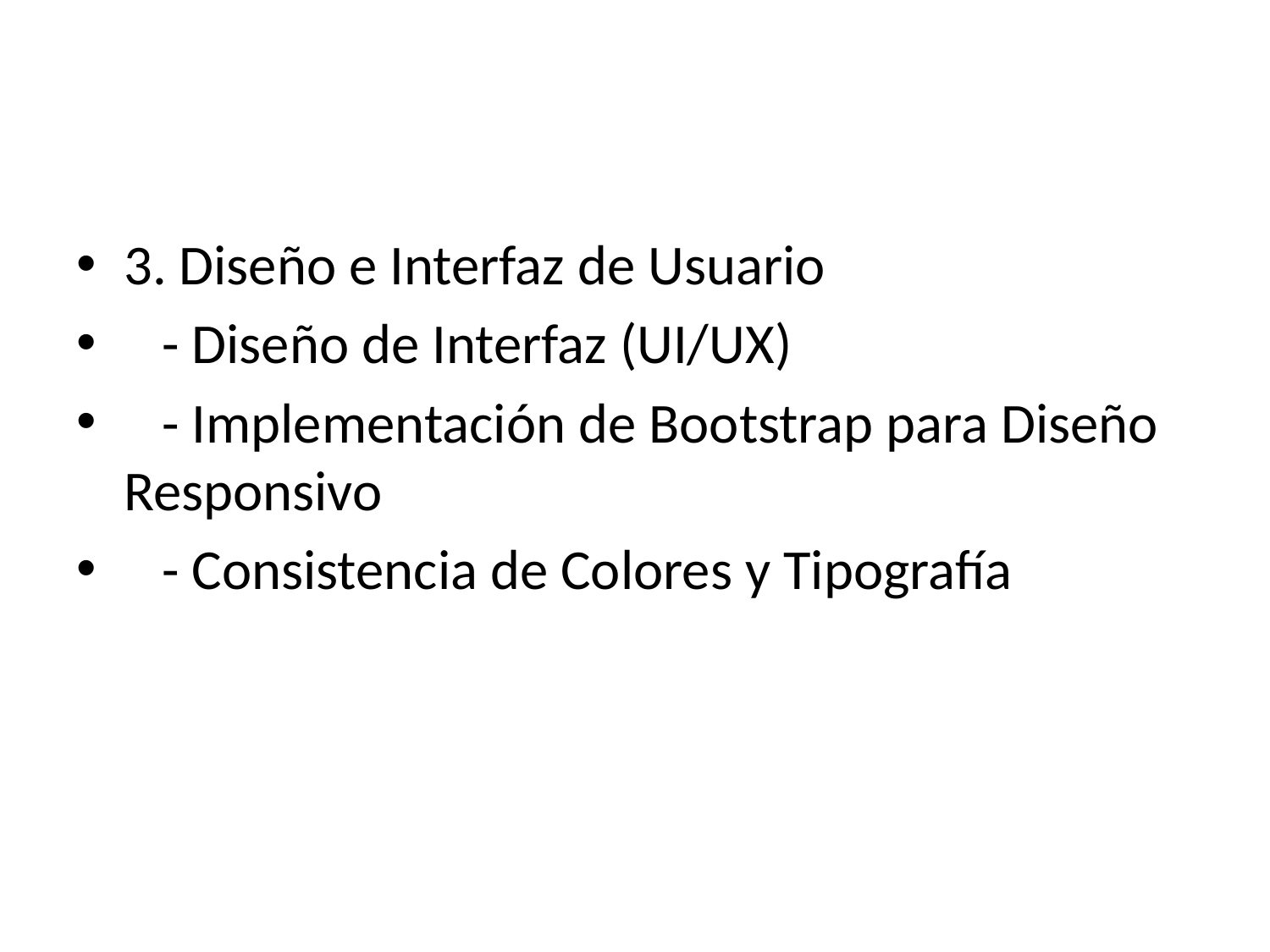

#
3. Diseño e Interfaz de Usuario
   - Diseño de Interfaz (UI/UX)
   - Implementación de Bootstrap para Diseño Responsivo
   - Consistencia de Colores y Tipografía